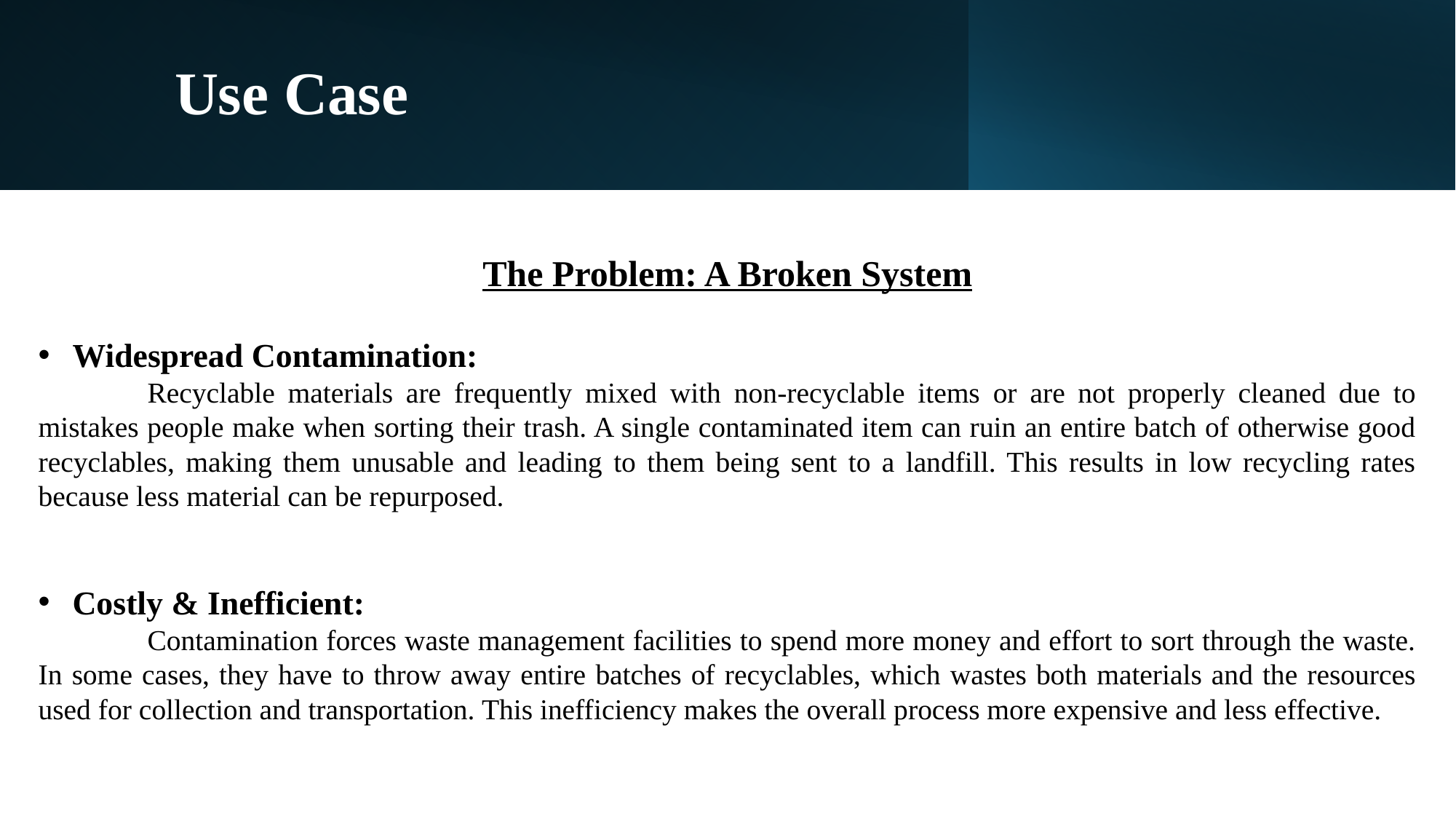

Use Case
The Problem: A Broken System

Widespread Contamination:
	Recyclable materials are frequently mixed with non-recyclable items or are not properly cleaned due to mistakes people make when sorting their trash. A single contaminated item can ruin an entire batch of otherwise good recyclables, making them unusable and leading to them being sent to a landfill. This results in low recycling rates because less material can be repurposed.

Costly & Inefficient:
	Contamination forces waste management facilities to spend more money and effort to sort through the waste. In some cases, they have to throw away entire batches of recyclables, which wastes both materials and the resources used for collection and transportation. This inefficiency makes the overall process more expensive and less effective.